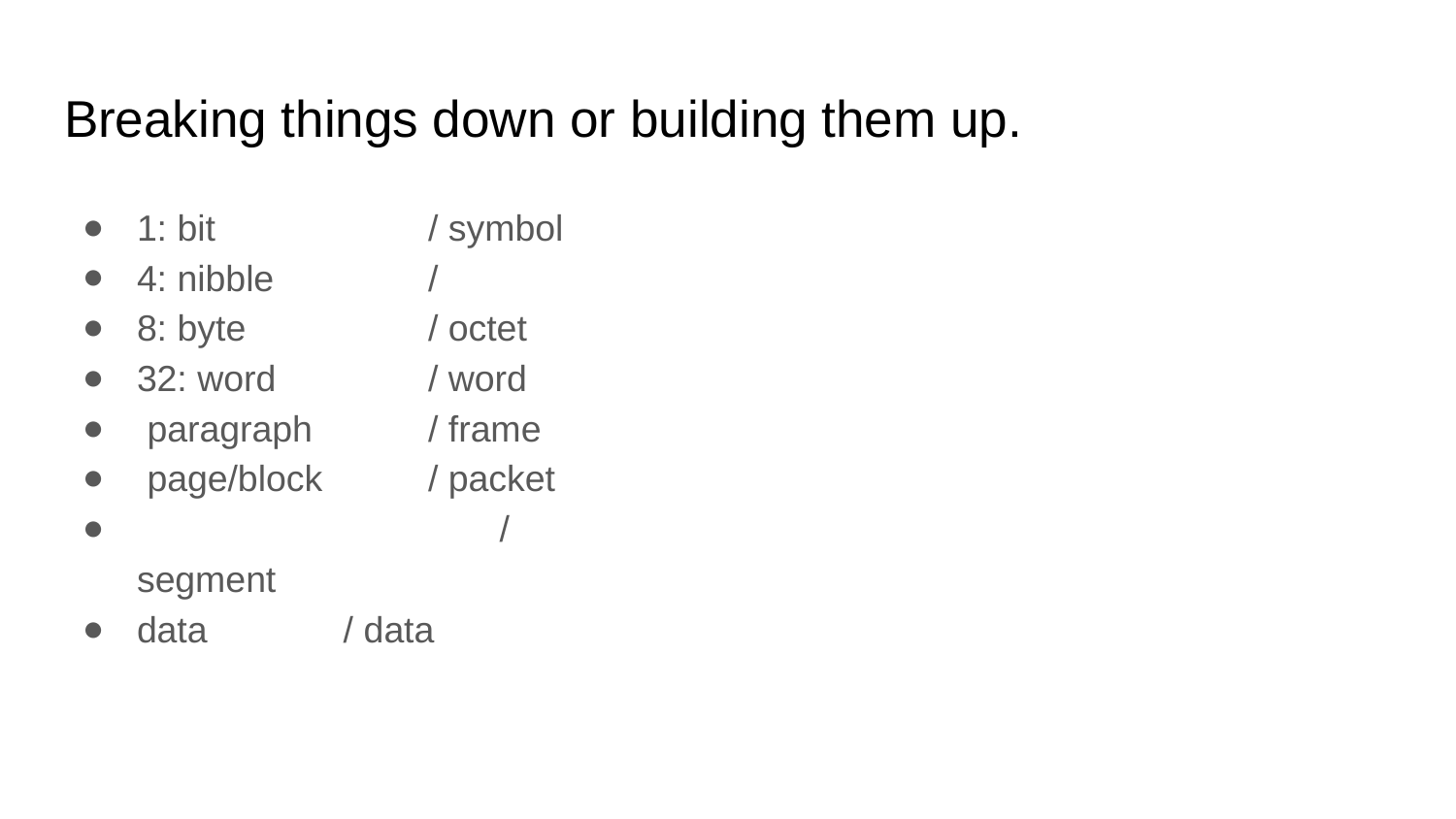

# Breaking things down or building them up.
1: bit 		/ symbol
4: nibble 	/
8: byte 		/ octet
32: word 	/ word
 paragraph	/ frame
 page/block	/ packet
 		       / segment
data 	      / data